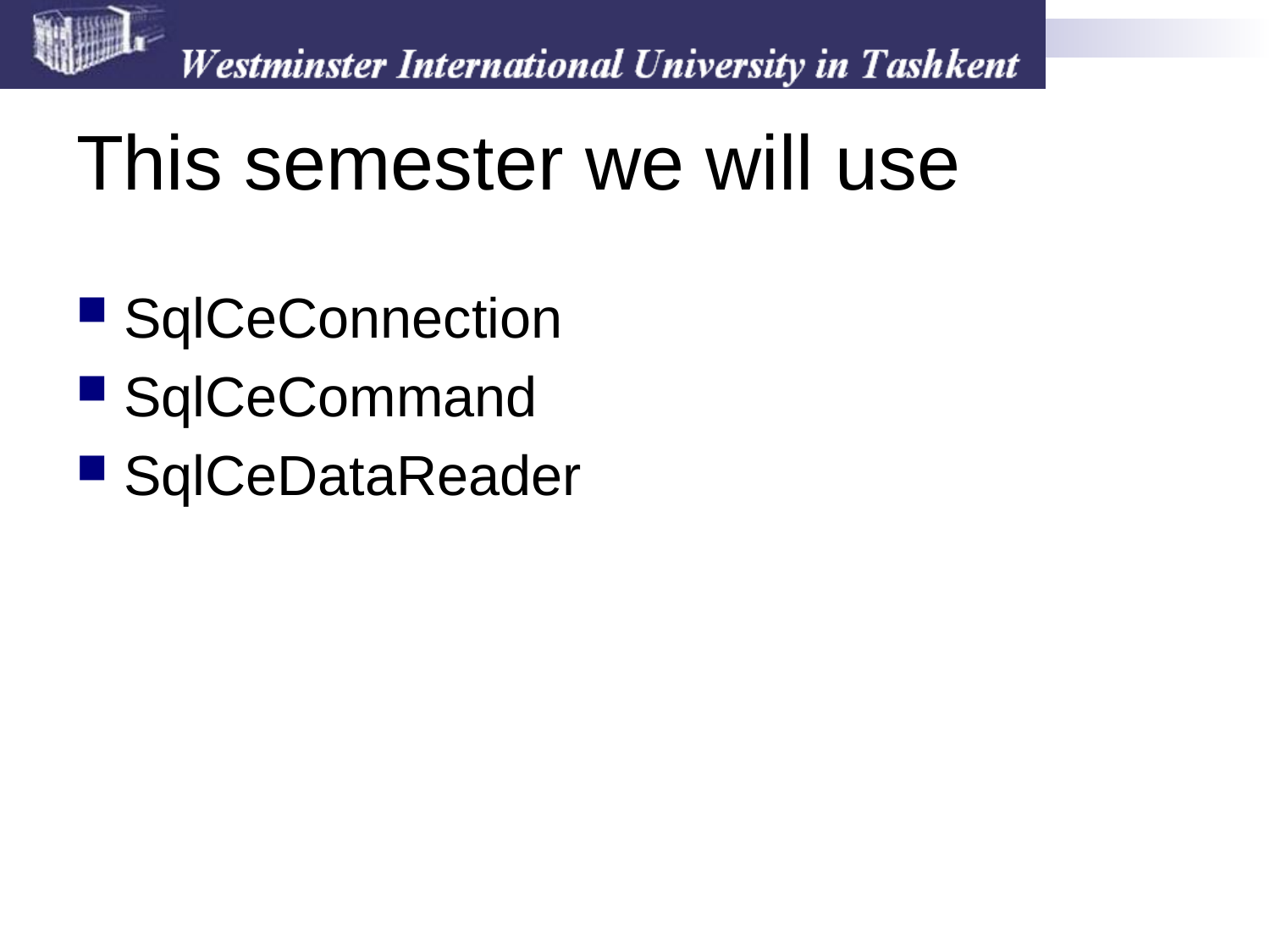

# This semester we will use
SqlCeConnection
SqlCeCommand
SqlCeDataReader